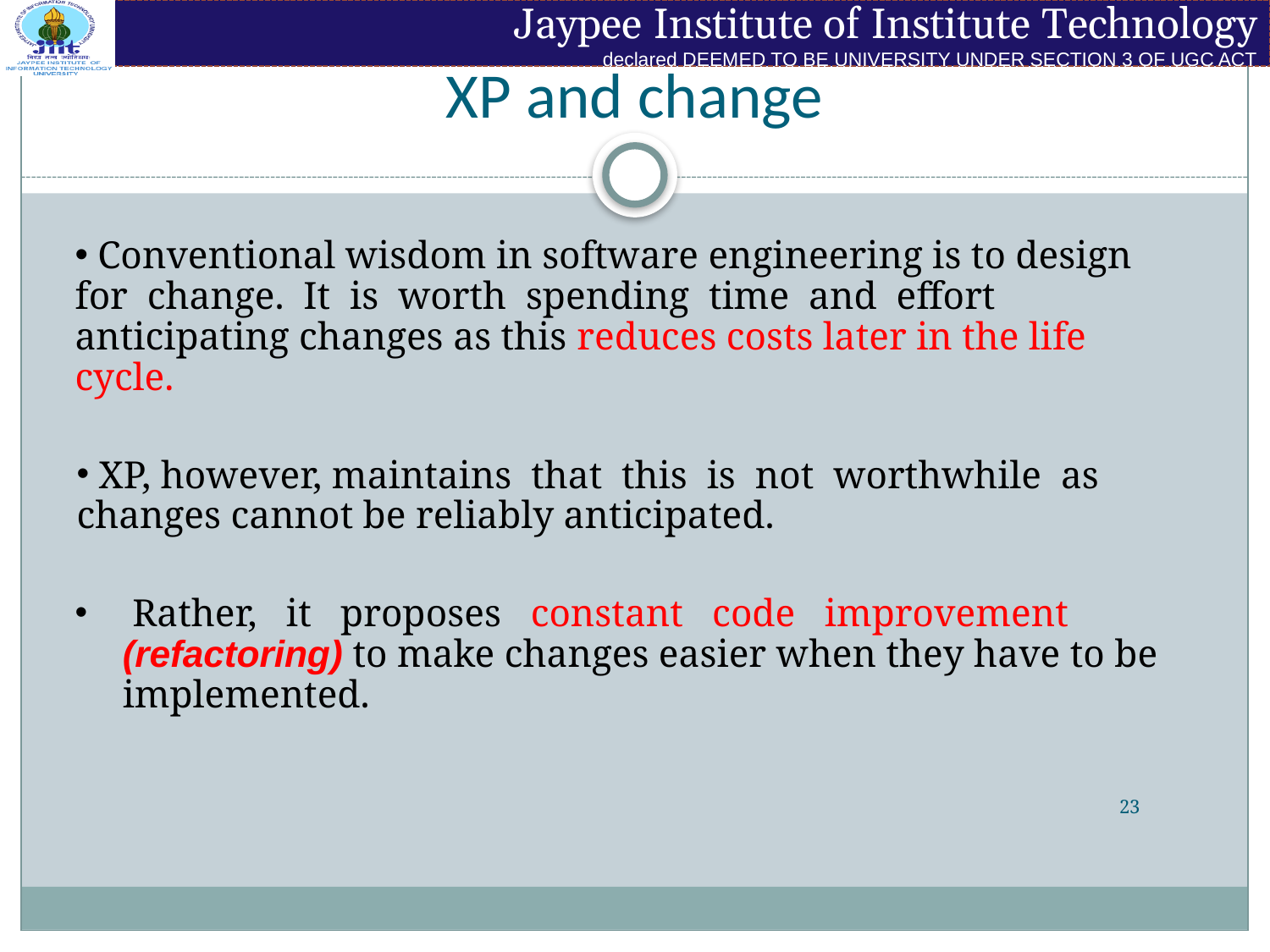

# XP and change
 Conventional wisdom in software engineering is to design for  change.  It  is  worth  spending  time  and  effort anticipating changes as this reduces costs later in the life cycle.

 XP, however, maintains  that  this  is  not  worthwhile  as changes cannot be reliably anticipated.

 Rather,   it   proposes   constant   code   improvement (refactoring) to make changes easier when they have to be implemented.

23